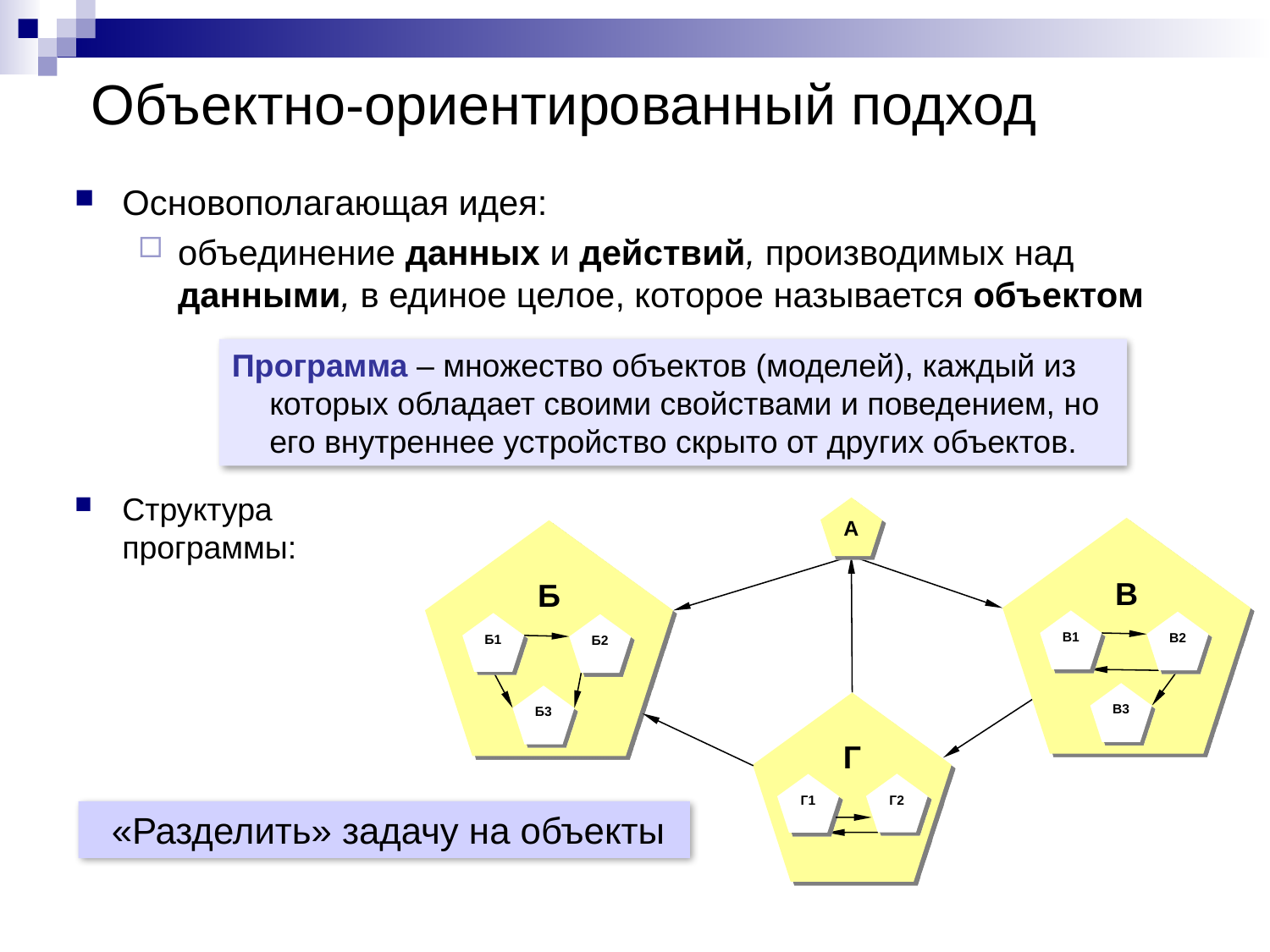

# Объектно-ориентированный подход
Основополагающая идея:
объединение данных и действий, производимых над данными, в единое целое, которое называется объектом

Структура
программы:
Программа – множество объектов (моделей), каждый из которых обладает своими свойствами и поведением, но его внутреннее устройство скрыто от других объектов.

А
В
В1
В2
В3
Б
Б1
Б2
Б3
Г
Г2
Г1

  «Разделить» задачу на объекты